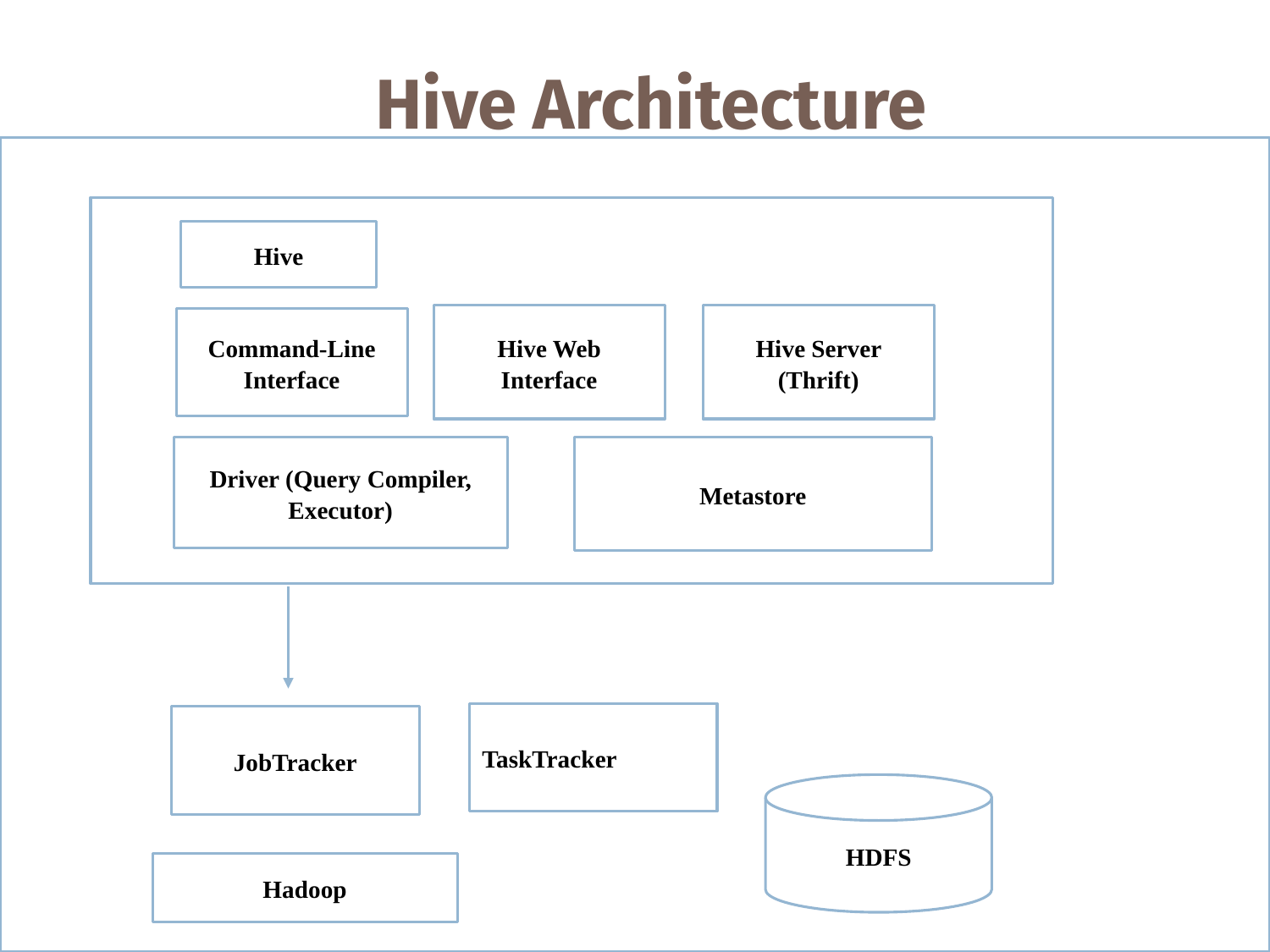

# Hive Architecture

Hive
Hive Web Interface
Hive Server (Thrift)
Command-Line Interface
Driver (Query Compiler, Executor)
Metastore
TaskTracker
JobTracker
HDFS
Hadoop